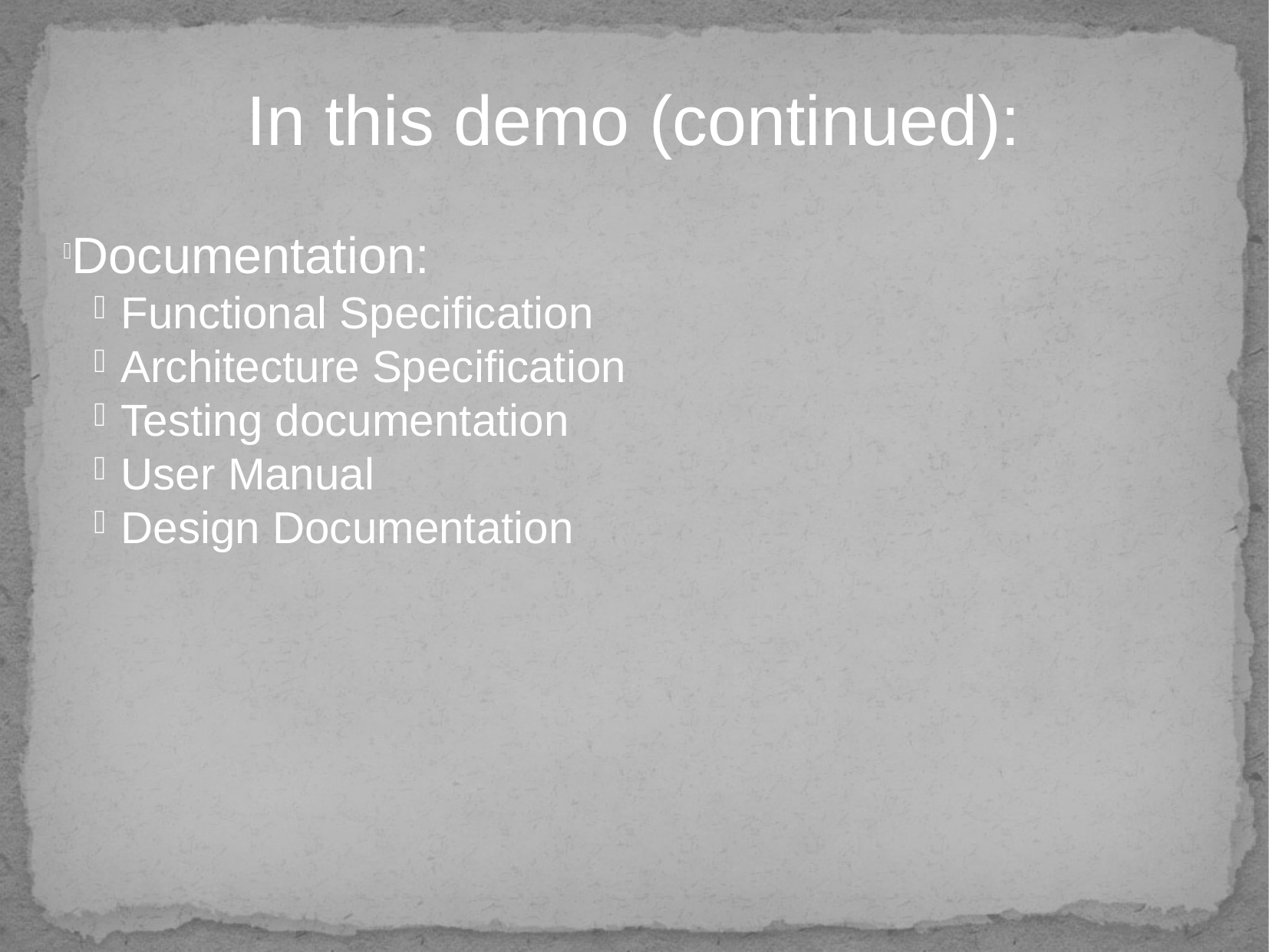

In this demo (continued):
Documentation:
Functional Specification
Architecture Specification
Testing documentation
User Manual
Design Documentation